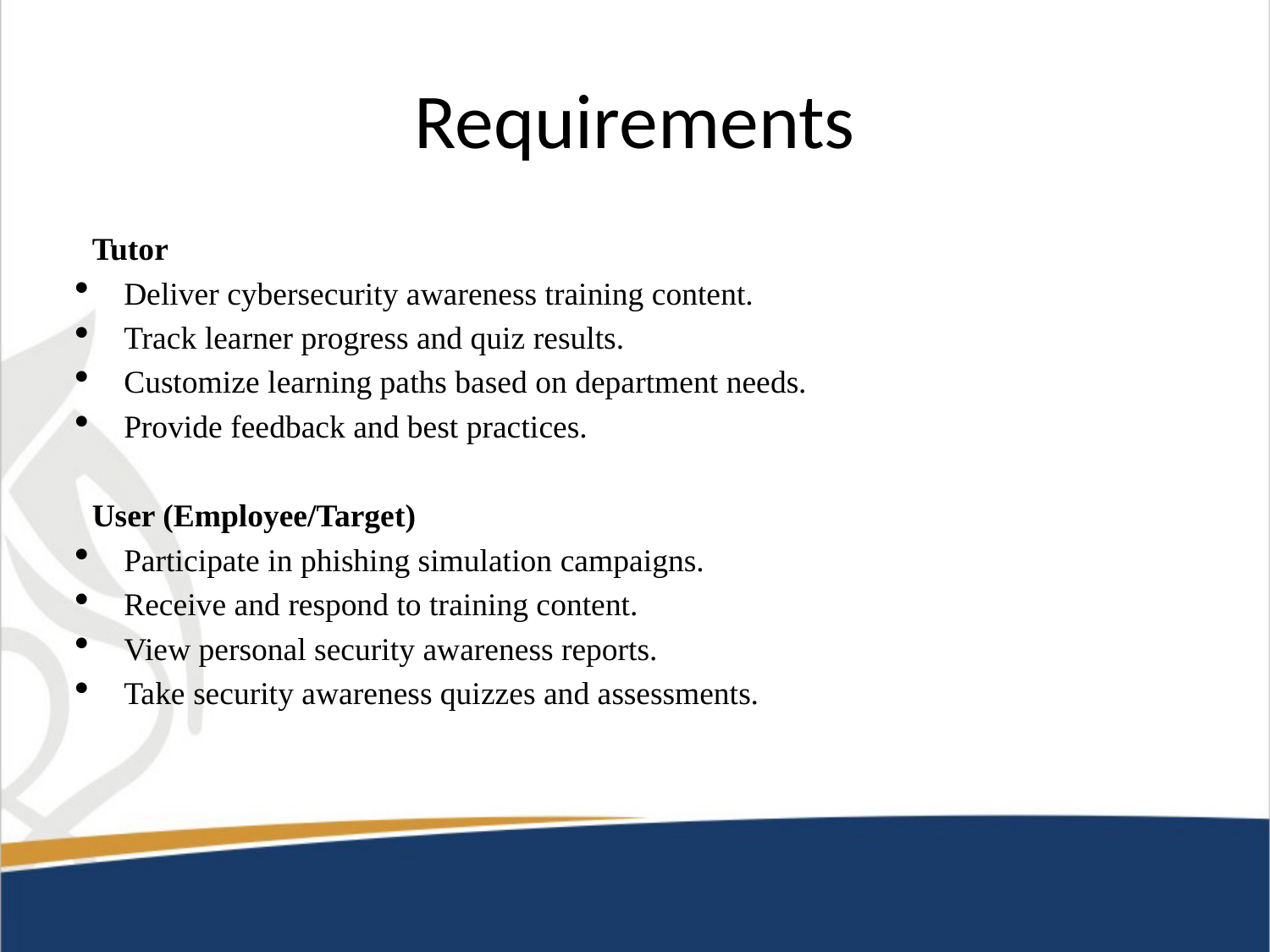

# Requirements
Tutor
Deliver cybersecurity awareness training content.
Track learner progress and quiz results.
Customize learning paths based on department needs.
Provide feedback and best practices.

User (Employee/Target)
Participate in phishing simulation campaigns.
Receive and respond to training content.
View personal security awareness reports.
Take security awareness quizzes and assessments.